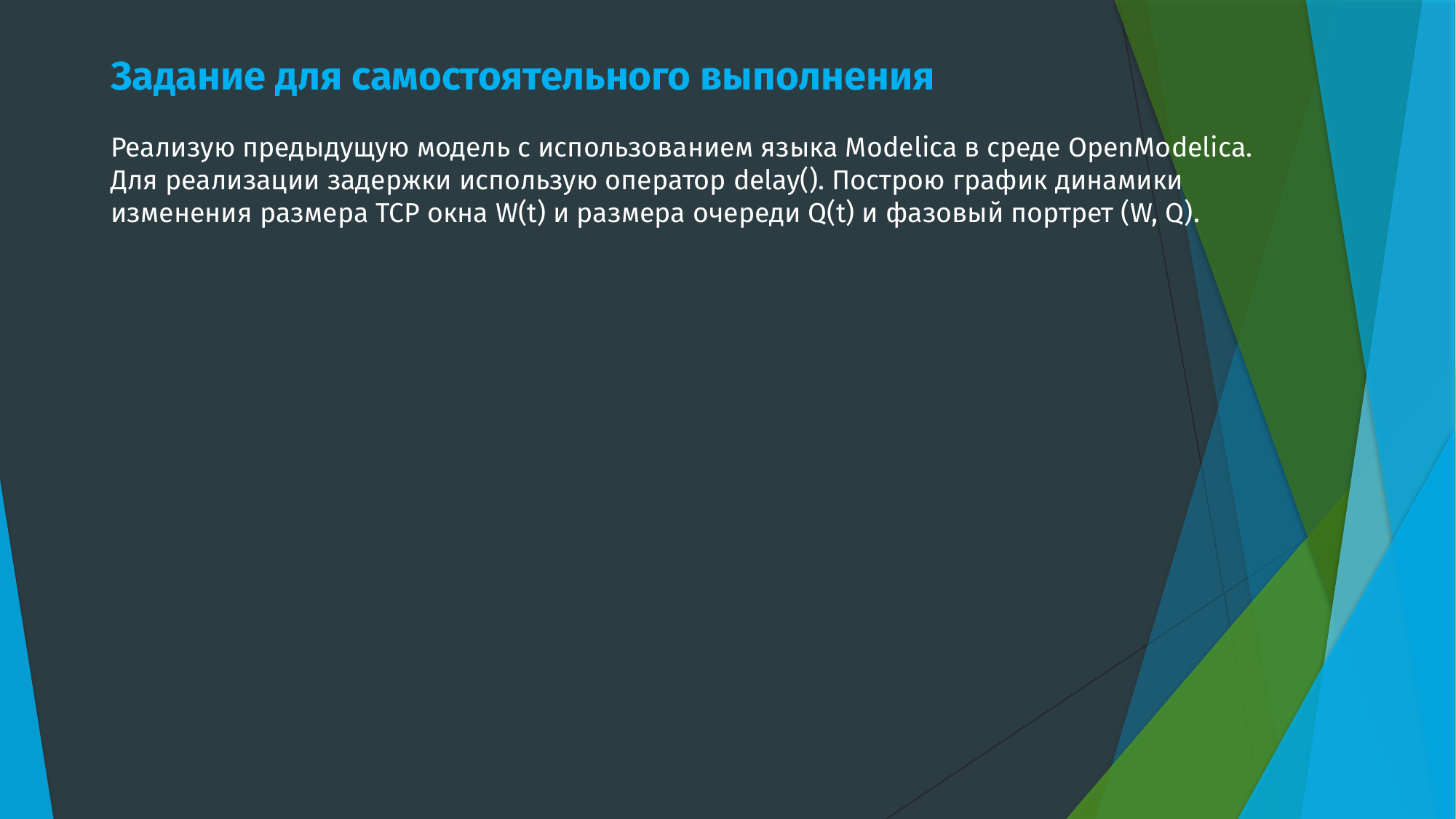

# Задание для самостоятельного выполнения
Реализую предыдущую модель с использованием языка Modelica в среде OpenModelica. Для реализации задержки использую оператор delay(). Построю график динамики изменения размера TCP окна W(t) и размера очереди Q(t) и фазовый портрет (W, Q).